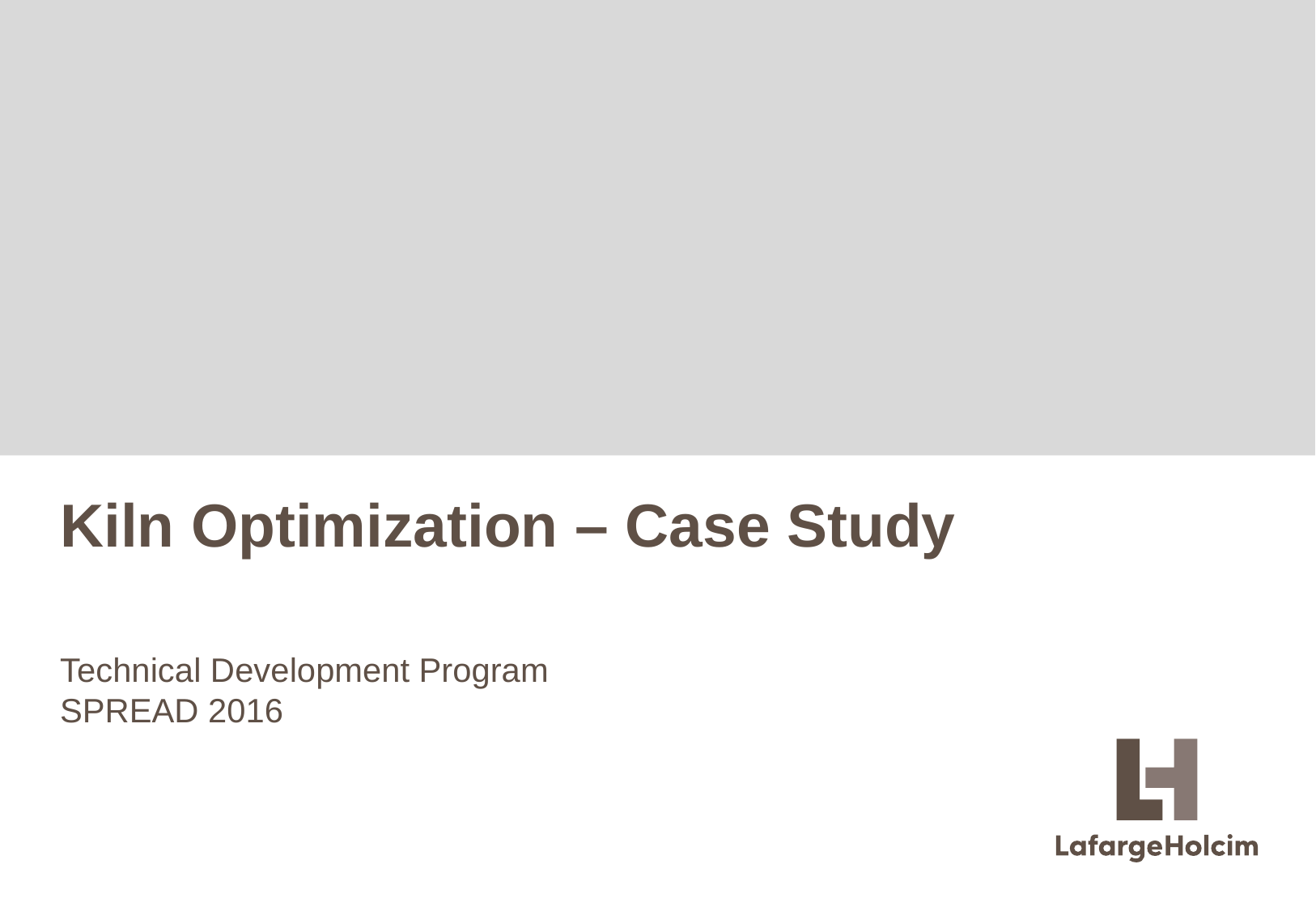

Kiln Optimization – Case Study
Technical Development Program
SPREAD 2016